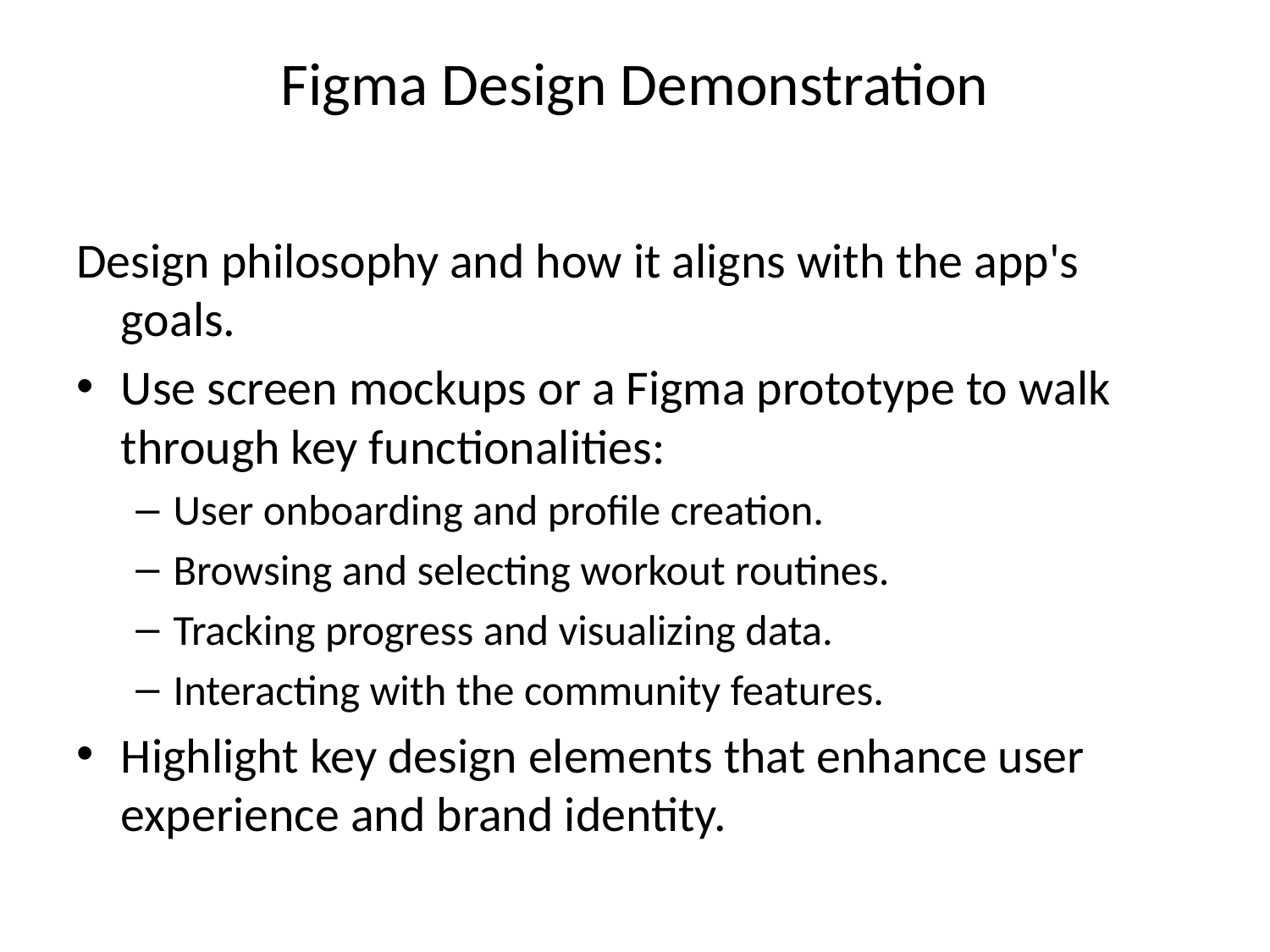

# Figma Design Demonstration
Design philosophy and how it aligns with the app's goals.
Use screen mockups or a Figma prototype to walk through key functionalities:
User onboarding and profile creation.
Browsing and selecting workout routines.
Tracking progress and visualizing data.
Interacting with the community features.
Highlight key design elements that enhance user experience and brand identity.